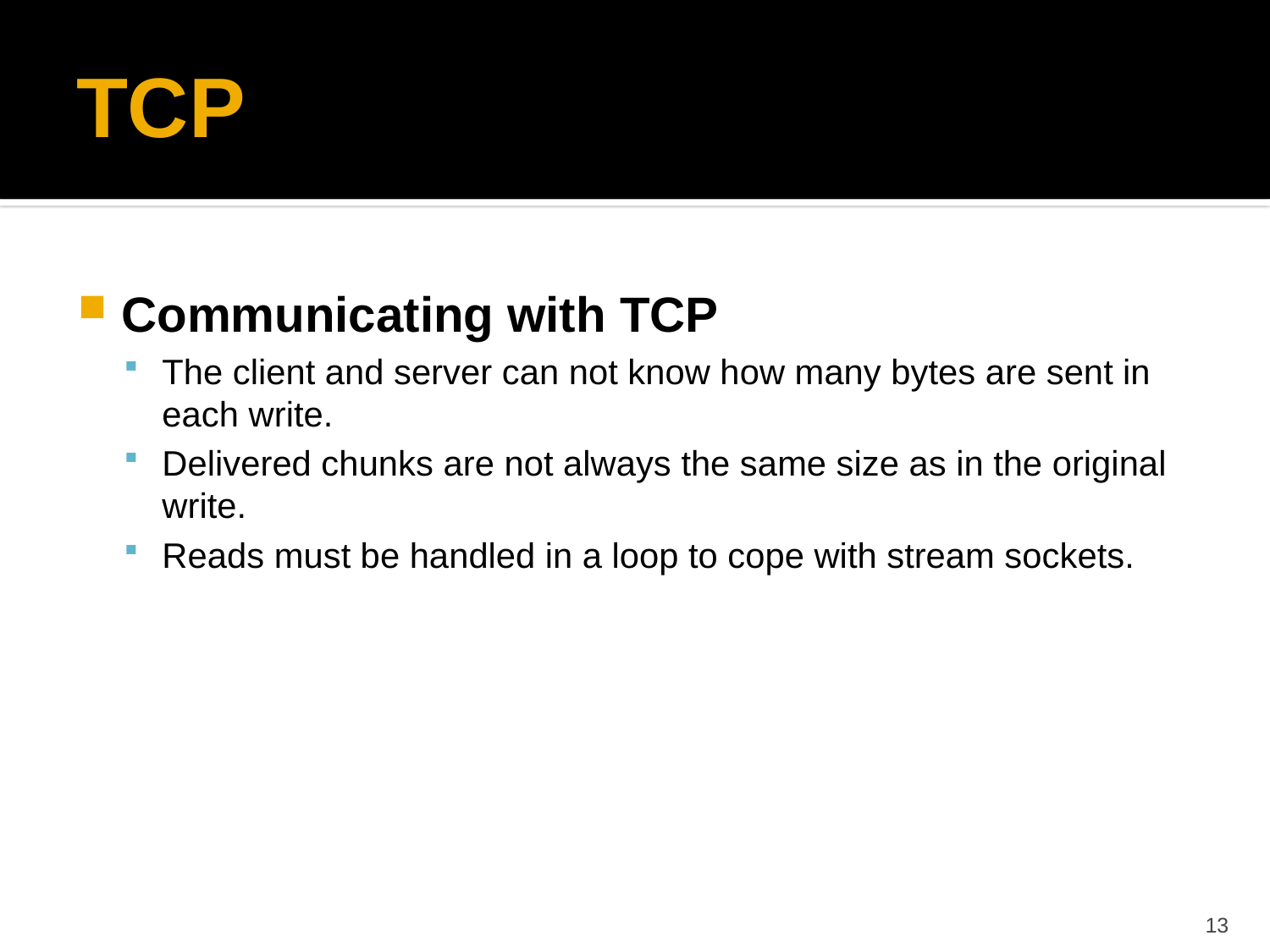

# TCP

Communicating with TCP
The client and server can not know how many bytes are sent in each write.
Delivered chunks are not always the same size as in the original write.
Reads must be handled in a loop to cope with stream sockets.

13